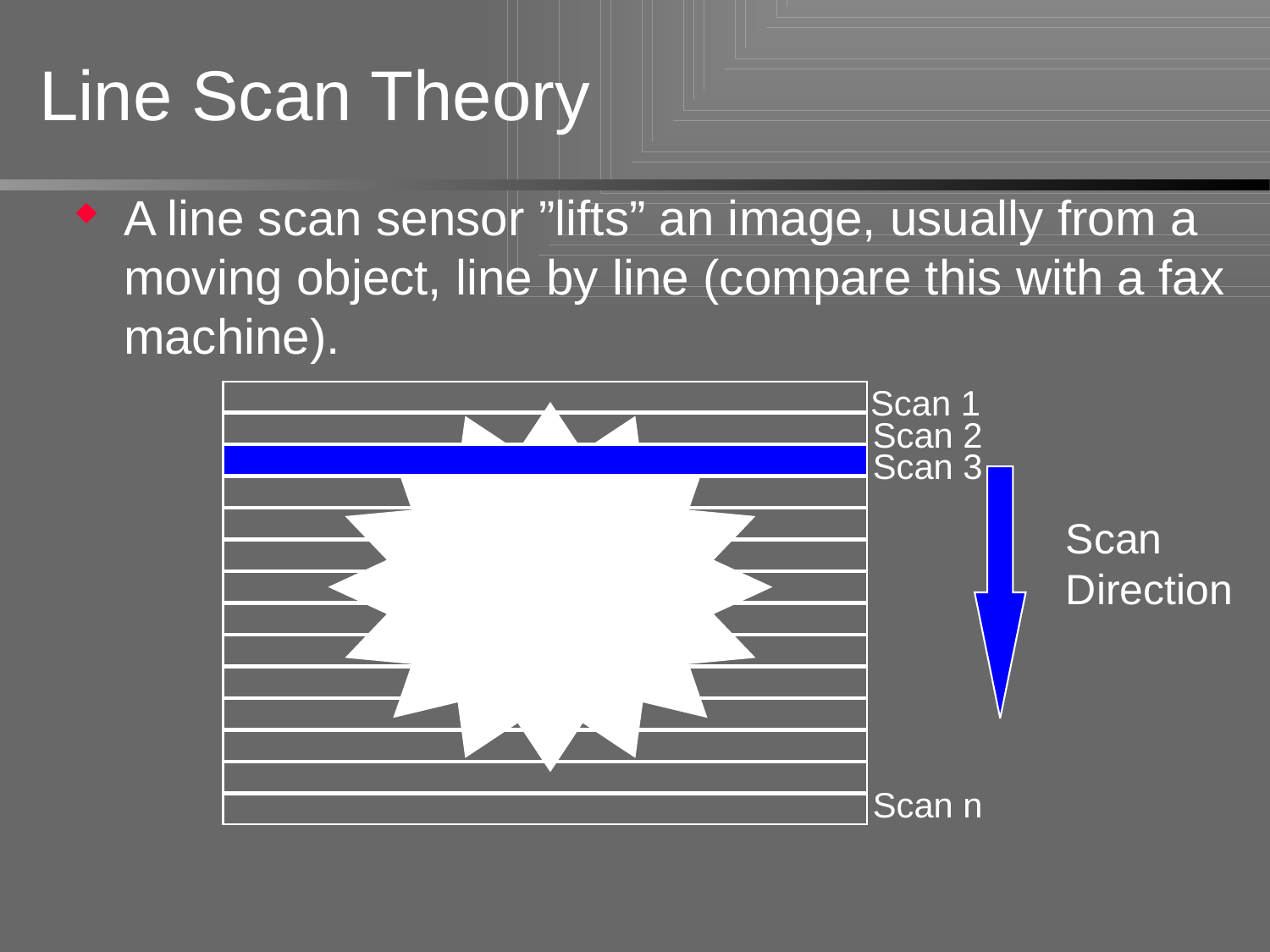

# Line Scan Theory
A line scan sensor ”lifts” an image, usually from a moving object, line by line (compare this with a fax machine).
Scan 1

Scan 2

Scan 3

Scan
Direction

Scan n